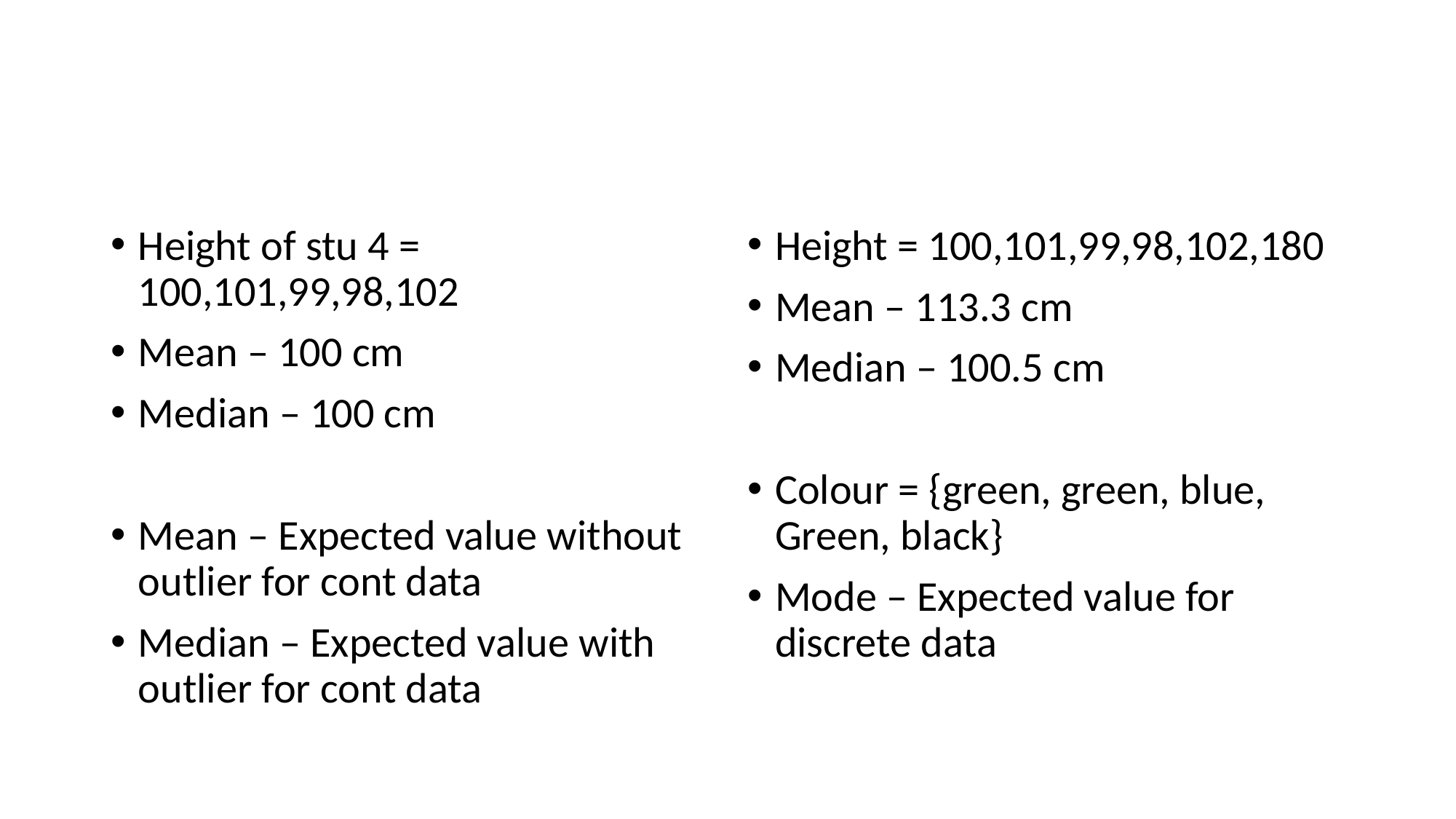

#
Height of stu 4 = 100,101,99,98,102
Mean – 100 cm
Median – 100 cm

Mean – Expected value without outlier for cont data
Median – Expected value with outlier for cont data
Height = 100,101,99,98,102,180
Mean – 113.3 cm
Median – 100.5 cm

Colour = {green, green, blue, Green, black}
Mode – Expected value for discrete data